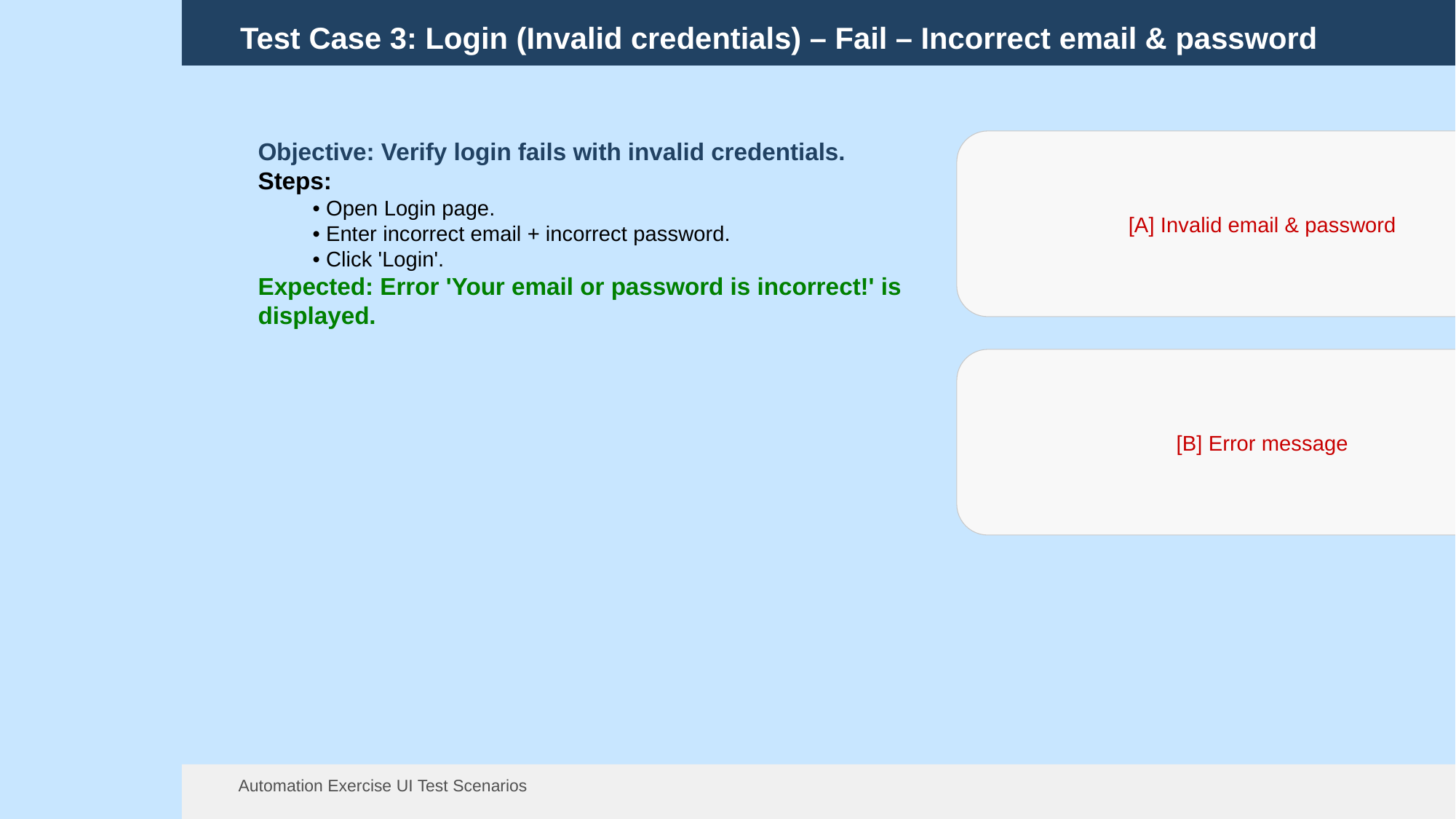

Test Case 3: Login (Invalid credentials) – Fail – Incorrect email & password
[A] Invalid email & password
Objective: Verify login fails with invalid credentials.
Steps:
• Open Login page.
• Enter incorrect email + incorrect password.
• Click 'Login'.
Expected: Error 'Your email or password is incorrect!' is displayed.
[B] Error message

Automation Exercise UI Test Scenarios
13 Aug 2025